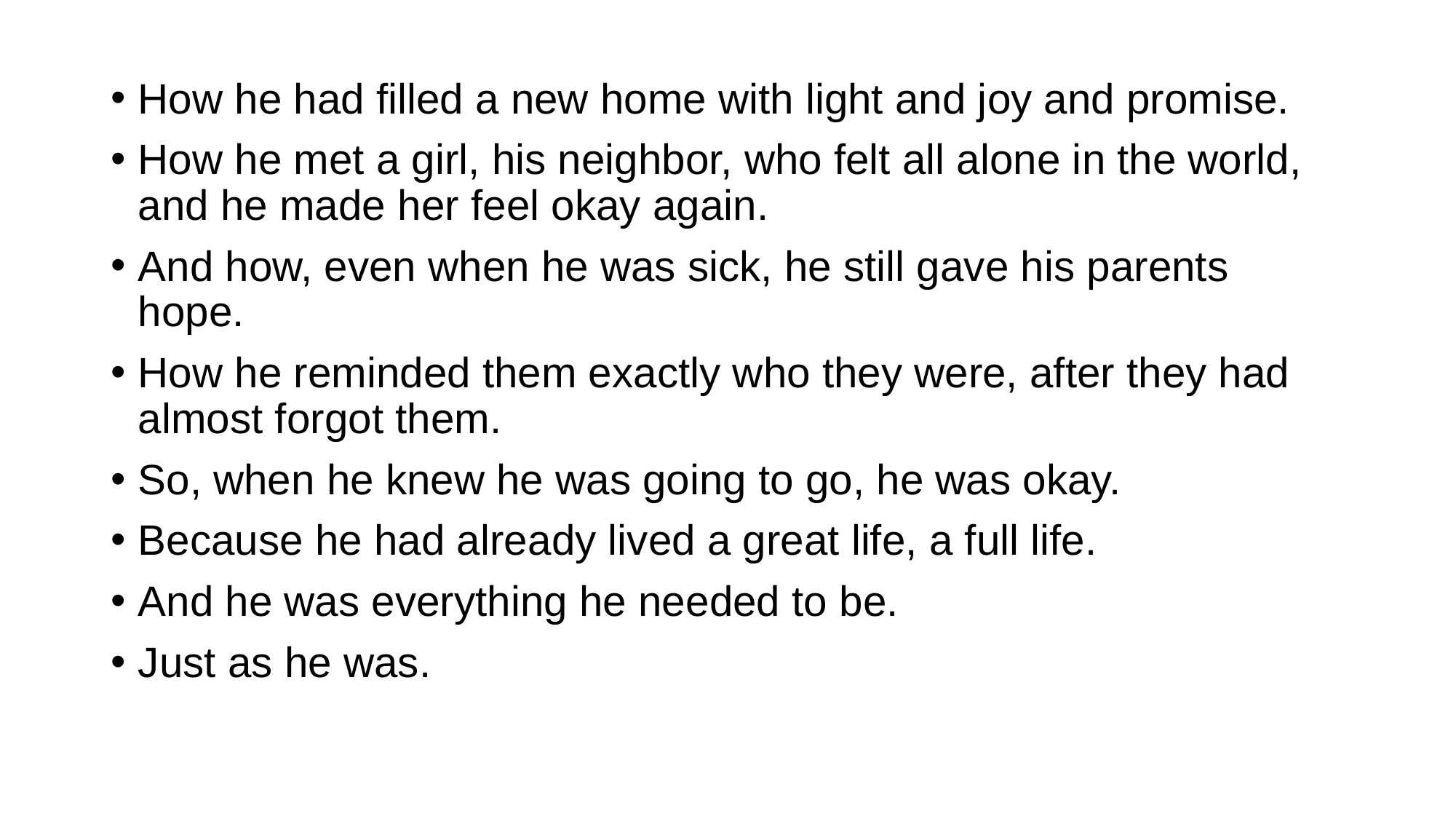

How he had filled a new home with light and joy and promise.
How he met a girl, his neighbor, who felt all alone in the world, and he made her feel okay again.
And how, even when he was sick, he still gave his parents hope.
How he reminded them exactly who they were, after they had almost forgot them.
So, when he knew he was going to go, he was okay.
Because he had already lived a great life, a full life.
And he was everything he needed to be.
Just as he was.